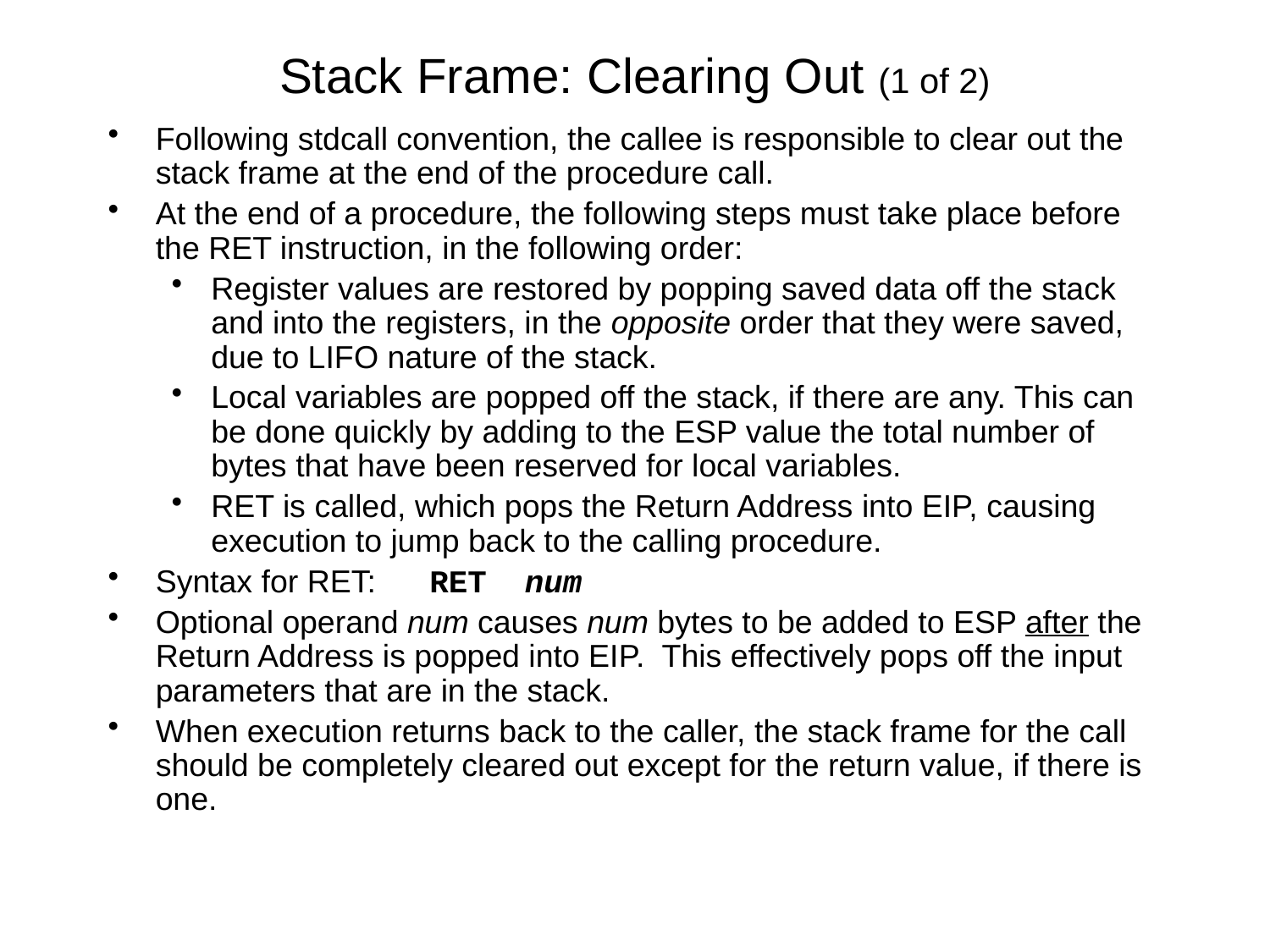

# Stack Frame: Clearing Out (1 of 2)
Following stdcall convention, the callee is responsible to clear out the stack frame at the end of the procedure call.
At the end of a procedure, the following steps must take place before the RET instruction, in the following order:
Register values are restored by popping saved data off the stack and into the registers, in the opposite order that they were saved, due to LIFO nature of the stack.
Local variables are popped off the stack, if there are any. This can be done quickly by adding to the ESP value the total number of bytes that have been reserved for local variables.
RET is called, which pops the Return Address into EIP, causing execution to jump back to the calling procedure.
Syntax for RET:      RET  num
Optional operand num causes num bytes to be added to ESP after the Return Address is popped into EIP.  This effectively pops off the input parameters that are in the stack.
When execution returns back to the caller, the stack frame for the call should be completely cleared out except for the return value, if there is one.